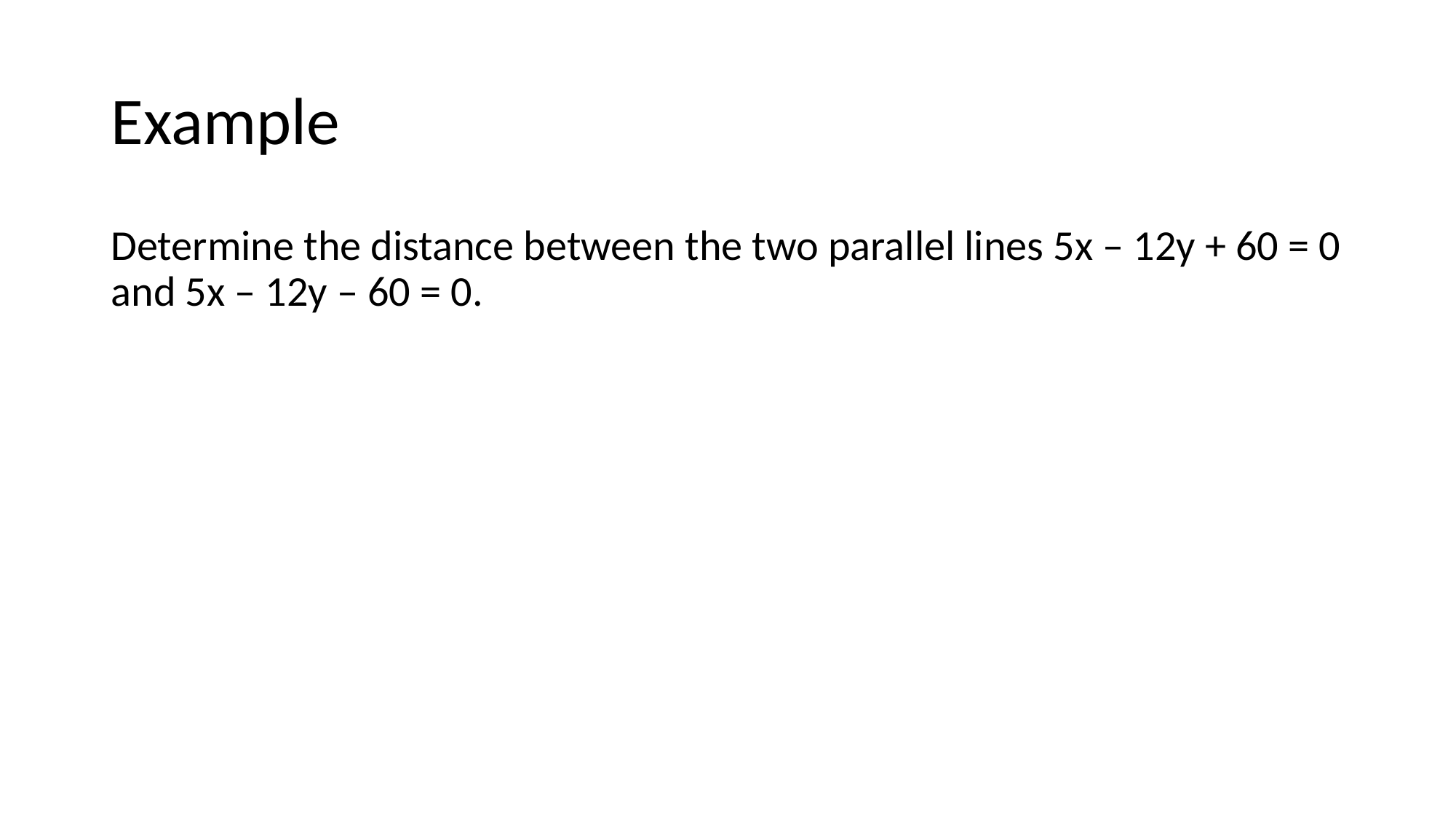

# Example
Determine the distance between the two parallel lines 5x – 12y + 60 = 0 and 5x – 12y – 60 = 0.